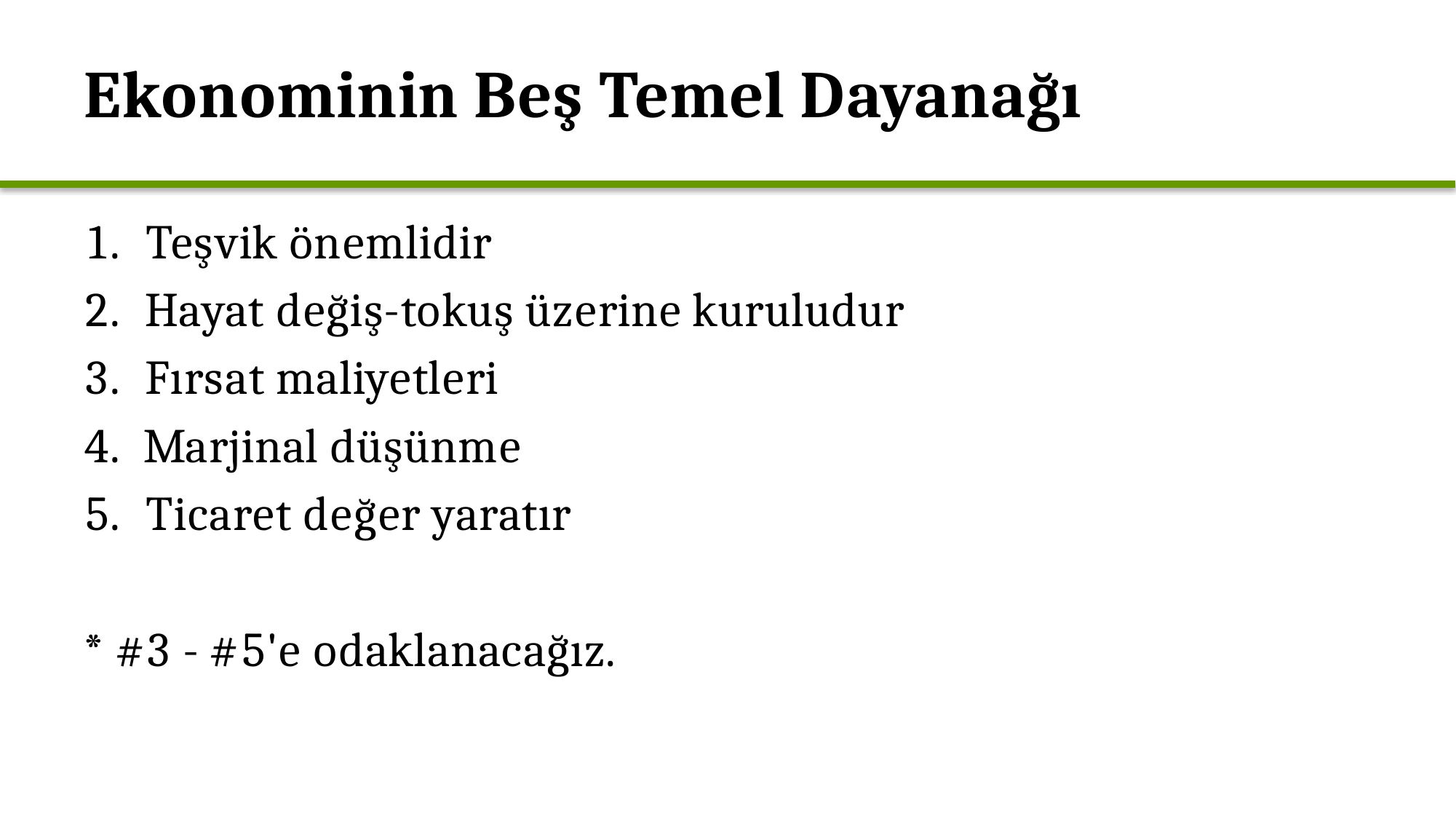

# Ekonominin Beş Temel Dayanağı
Teşvik önemlidir
Hayat değiş-tokuş üzerine kuruludur
Fırsat maliyetleri
Marjinal düşünme
Ticaret değer yaratır

* #3 - #5'e odaklanacağız.